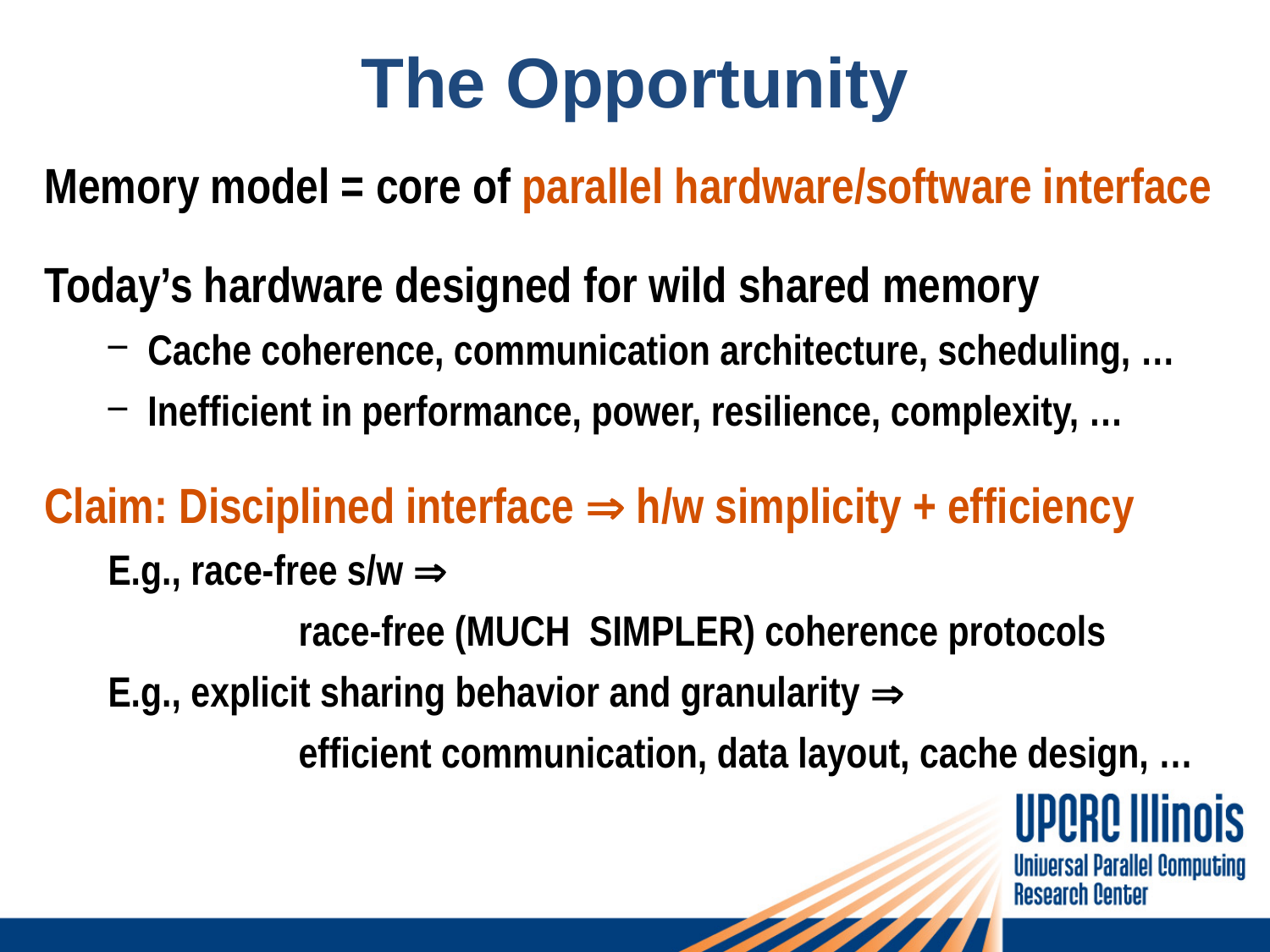

# The Opportunity
Memory model = core of parallel hardware/software interface
Today’s hardware designed for wild shared memory
Cache coherence, communication architecture, scheduling, …
Inefficient in performance, power, resilience, complexity, …
Claim: Disciplined interface ⇒ h/w simplicity + efficiency
E.g., race-free s/w ⇒
race-free (MUCH  SIMPLER) coherence protocols
E.g., explicit sharing behavior and granularity ⇒
efficient communication, data layout, cache design, …